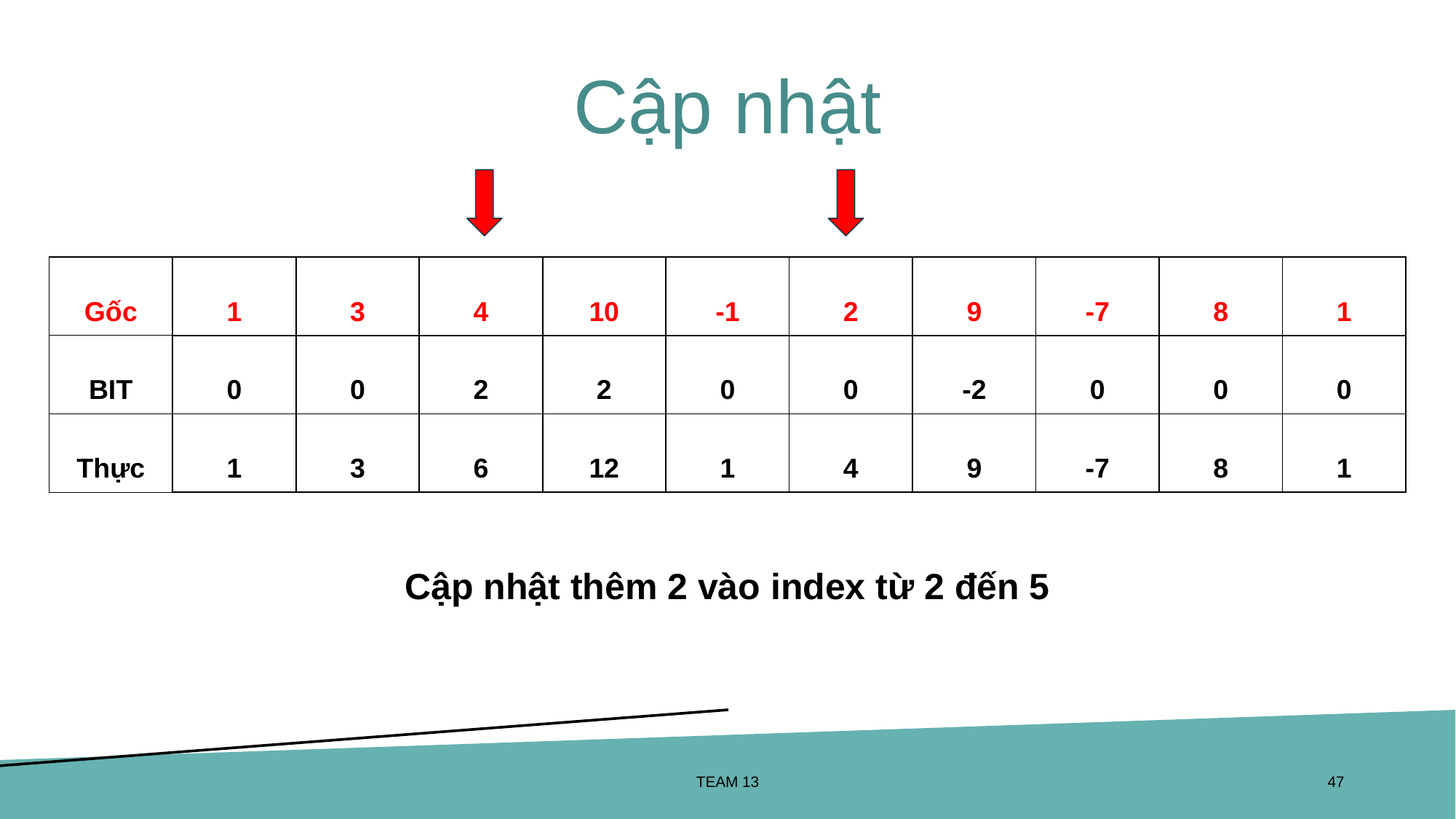

# Cập nhật

| Gốc | 1 | 3 | 4 | 10 | -1 | 2 | 9 | -7 | 8 | 1 |
| --- | --- | --- | --- | --- | --- | --- | --- | --- | --- | --- |
| BIT | 0 | 0 | 2 | 2 | 0 | 0 | -2 | 0 | 0 | 0 |
| Thực | 1 | 3 | 6 | 12 | 1 | 4 | 9 | -7 | 8 | 1 |
Cập nhật thêm 2 vào index từ 2 đến 5
TEAM 13
47